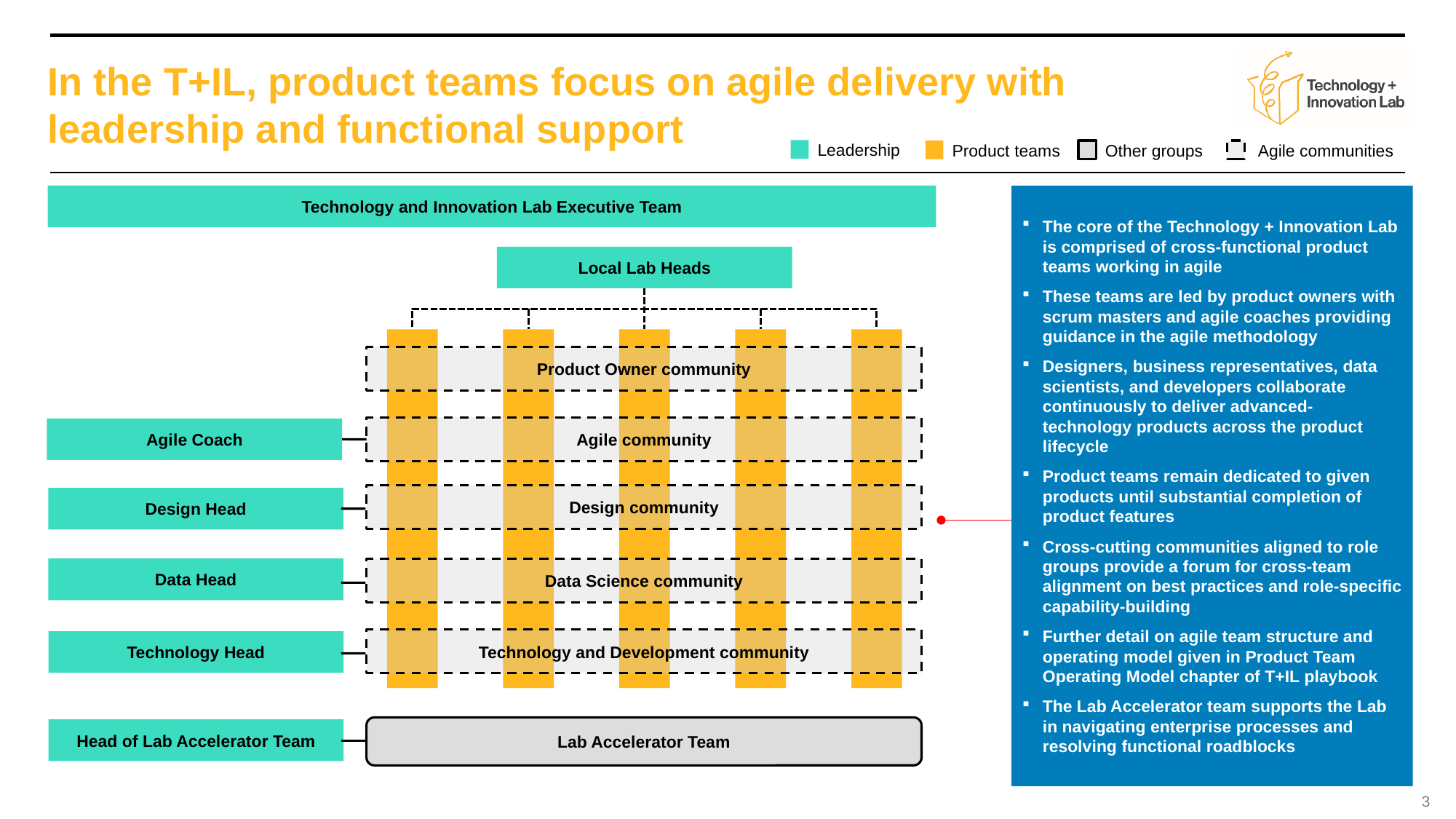

# In the T+IL, product teams focus on agile delivery with leadership and functional support
Leadership
Product teams
Other groups
Agile communities

Technology and Innovation Lab Executive Team
The core of the Technology + Innovation Lab is comprised of cross-functional product teams working in agile
These teams are led by product owners with scrum masters and agile coaches providing guidance in the agile methodology
Designers, business representatives, data scientists, and developers collaborate continuously to deliver advanced-technology products across the product lifecycle
Product teams remain dedicated to given products until substantial completion of product features
Cross-cutting communities aligned to role groups provide a forum for cross-team alignment on best practices and role-specific capability-building
Further detail on agile team structure and operating model given in Product Team Operating Model chapter of T+IL playbook
The Lab Accelerator team supports the Lab in navigating enterprise processes and resolving functional roadblocks
Local Lab Heads

Product Owner community
Agile community
Agile Coach
Design community
Design Head
Data Head
Data Science community
Technology and Development community
Technology Head
Lab Accelerator Team
Head of Lab Accelerator Team